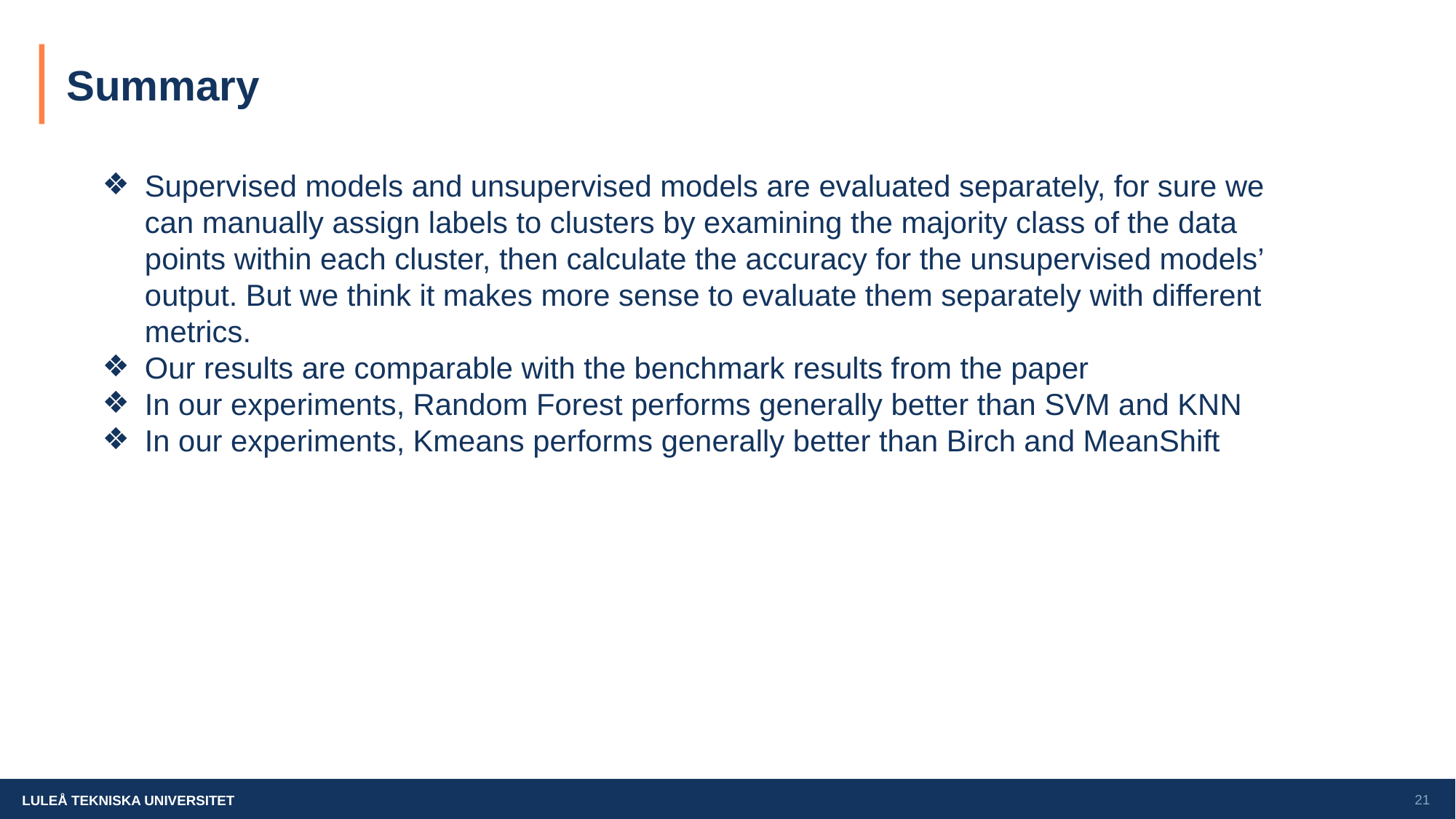

# Summary
Supervised models and unsupervised models are evaluated separately, for sure we can manually assign labels to clusters by examining the majority class of the data points within each cluster, then calculate the accuracy for the unsupervised models’ output. But we think it makes more sense to evaluate them separately with different metrics.
Our results are comparable with the benchmark results from the paper
In our experiments, Random Forest performs generally better than SVM and KNN
In our experiments, Kmeans performs generally better than Birch and MeanShift

21